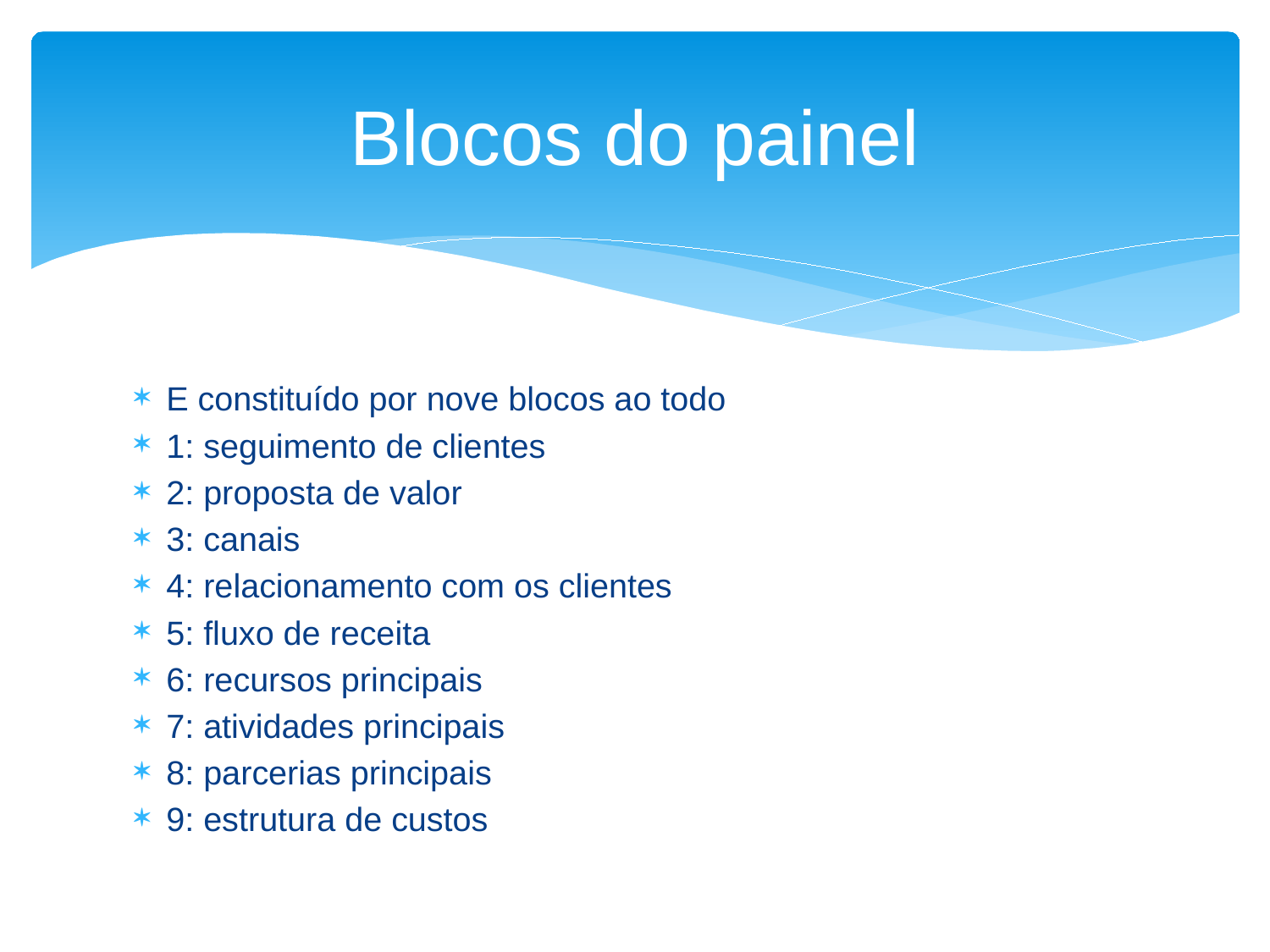

# Blocos do painel
E constituído por nove blocos ao todo
1: seguimento de clientes
2: proposta de valor
3: canais
4: relacionamento com os clientes
5: fluxo de receita
6: recursos principais
7: atividades principais
8: parcerias principais
9: estrutura de custos